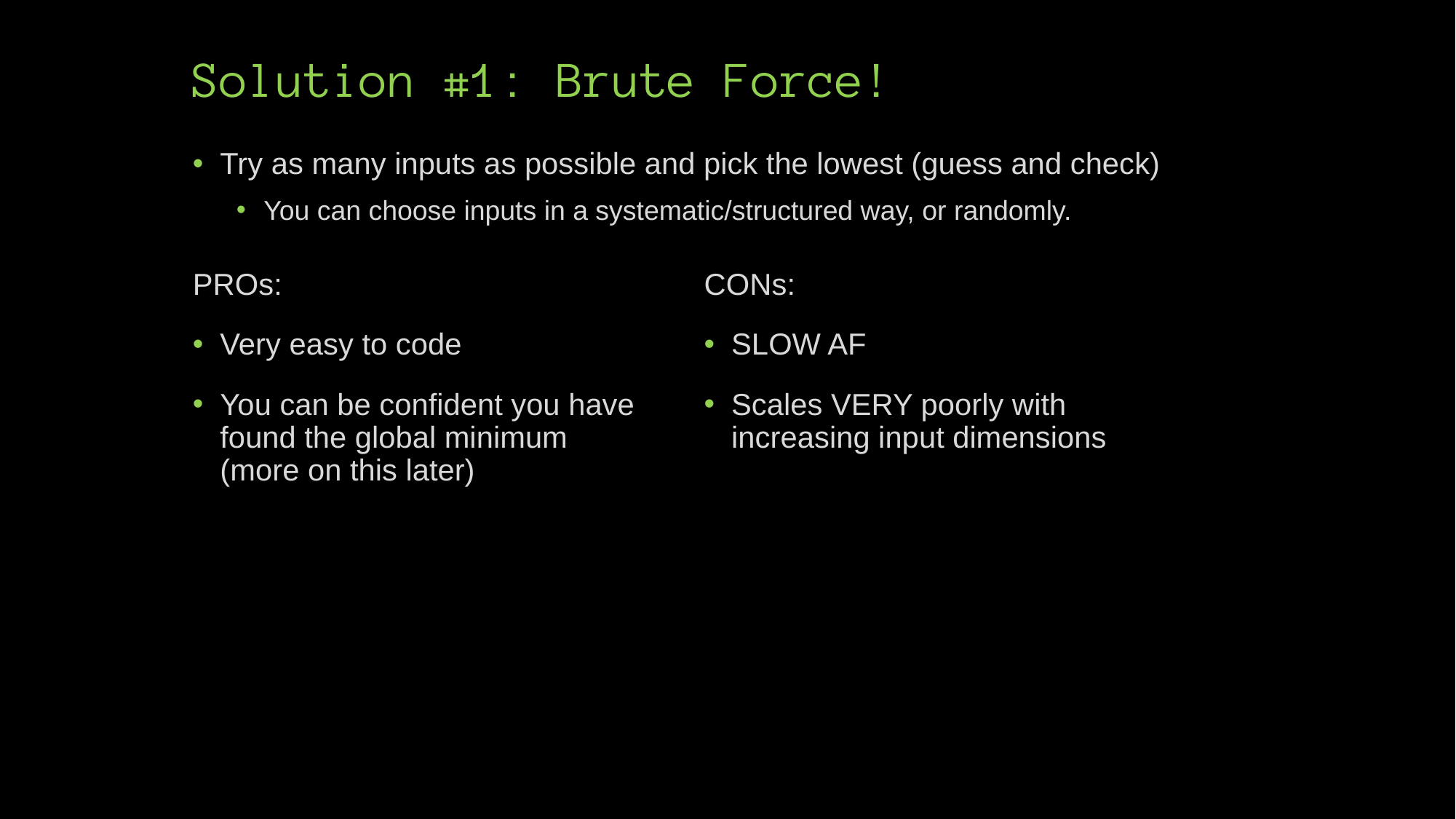

# Solution #1: Brute Force!
Try as many inputs as possible and pick the lowest (guess and check)
You can choose inputs in a systematic/structured way, or randomly.

PROs:
Very easy to code
You can be confident you have found the global minimum (more on this later)

CONs:
SLOW AF
Scales VERY poorly with increasing input dimensions